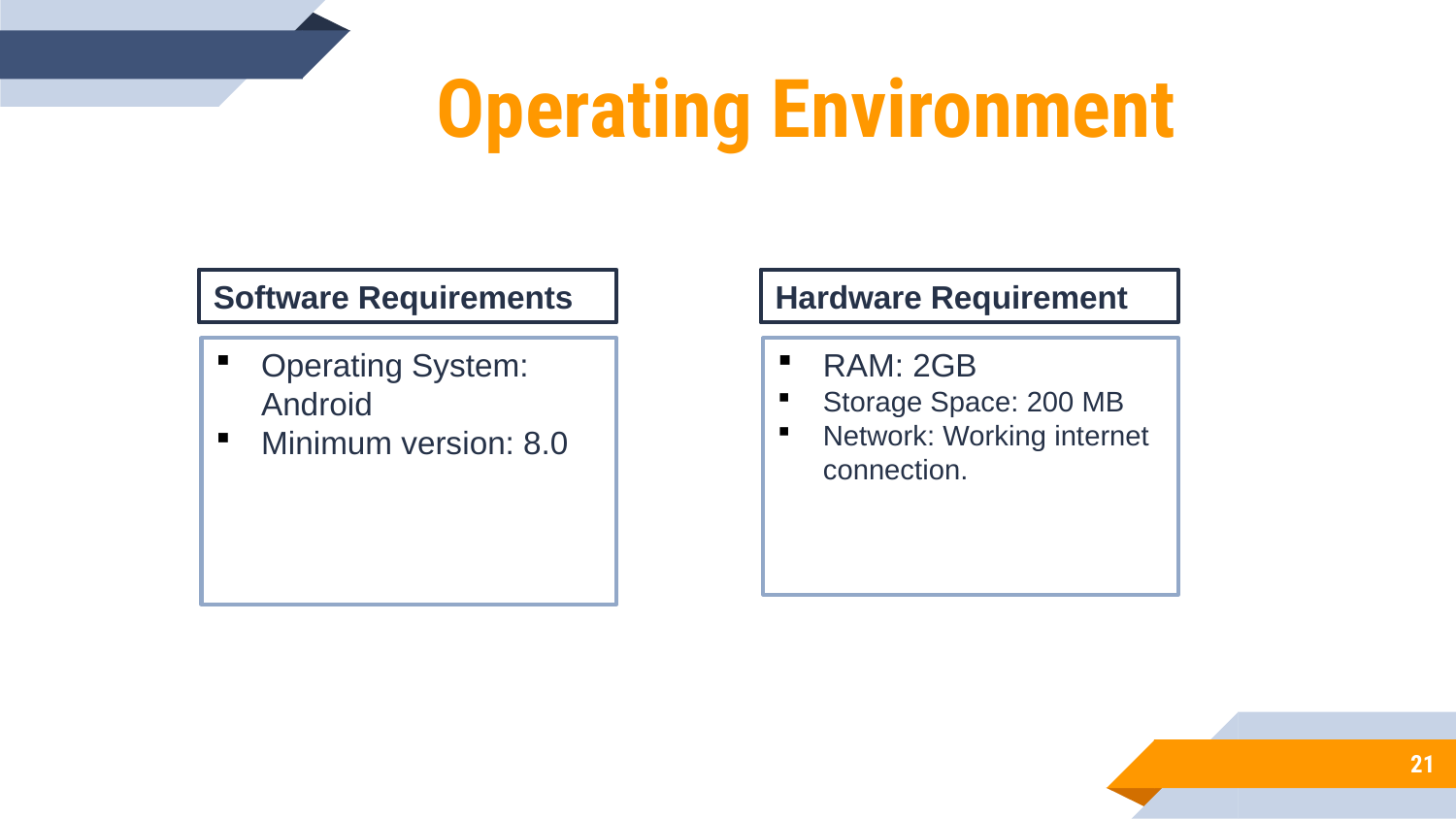

Operating Environment
Software Requirements
Hardware Requirement
Operating System: Android
Minimum version: 8.0

RAM: 2GB
Storage Space: 200 MB
Network: Working internet connection.

21